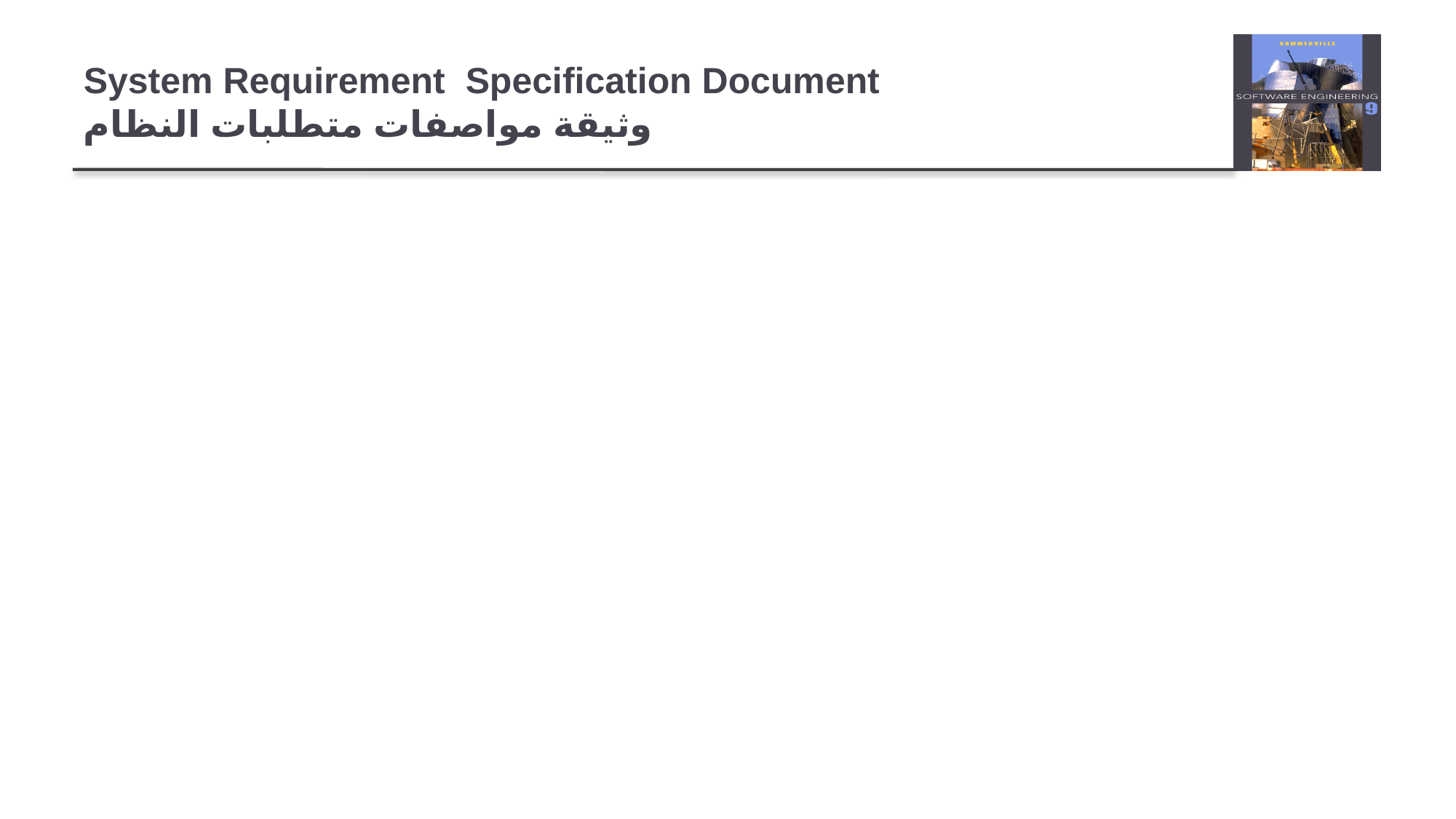

# System Requirement  Specification Document وثيقة مواصفات متطلبات النظام
SRS Include Both:
يتضمن SRS كلاهما:

 functional requirement as descried in Use-case Model
المتطلبات الوظيفية كما هو موضح في نموذج حالة الاستخدام

And non-requirement as described in supplementary specification document
وغير متطلب كما هو موضح في وثيقة المواصفات التكميلية